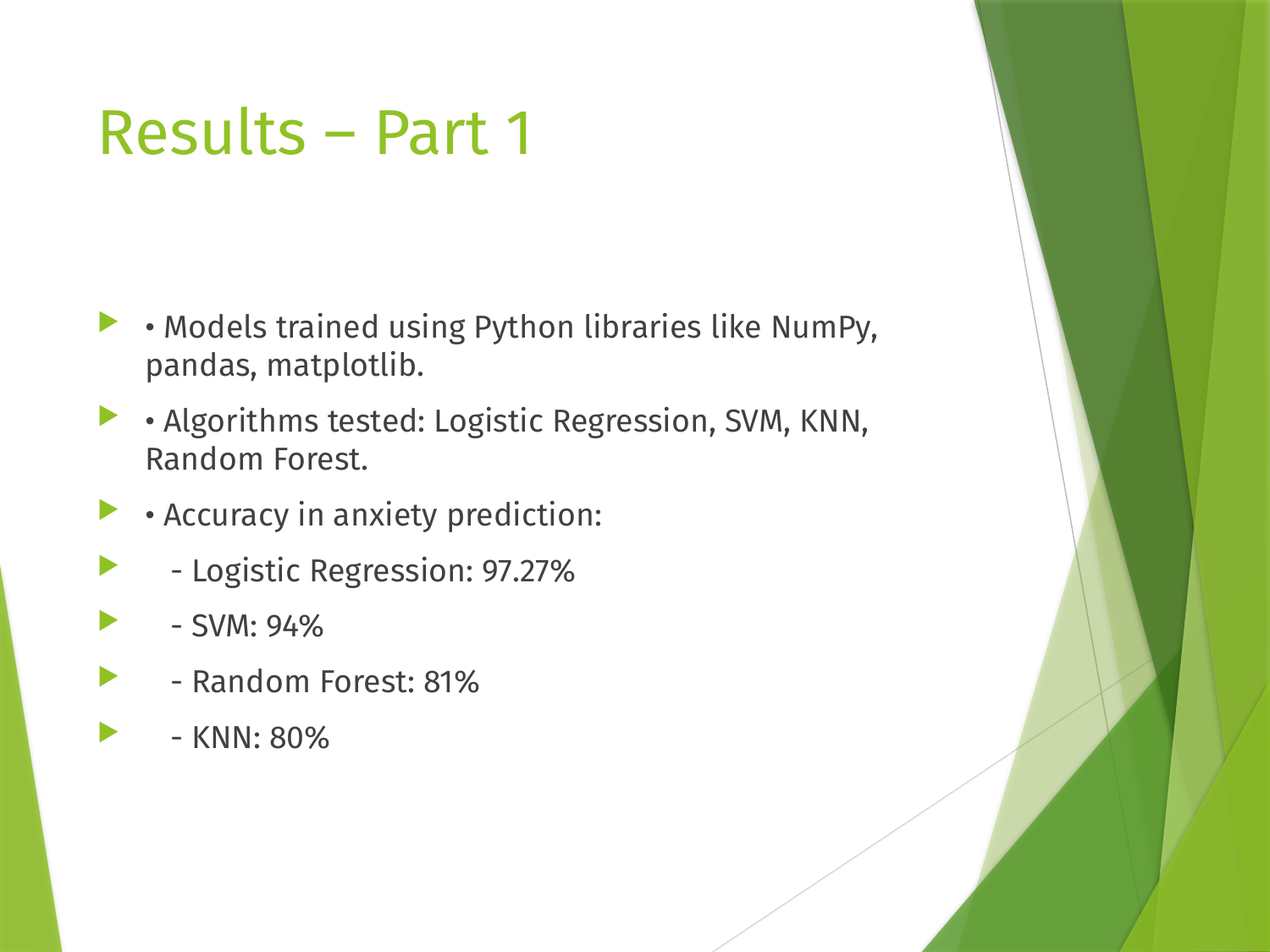

# Results – Part 1
• Models trained using Python libraries like NumPy, pandas, matplotlib.
• Algorithms tested: Logistic Regression, SVM, KNN, Random Forest.
• Accuracy in anxiety prediction:
   - Logistic Regression: 97.27%
   - SVM: 94%
   - Random Forest: 81%
   - KNN: 80%